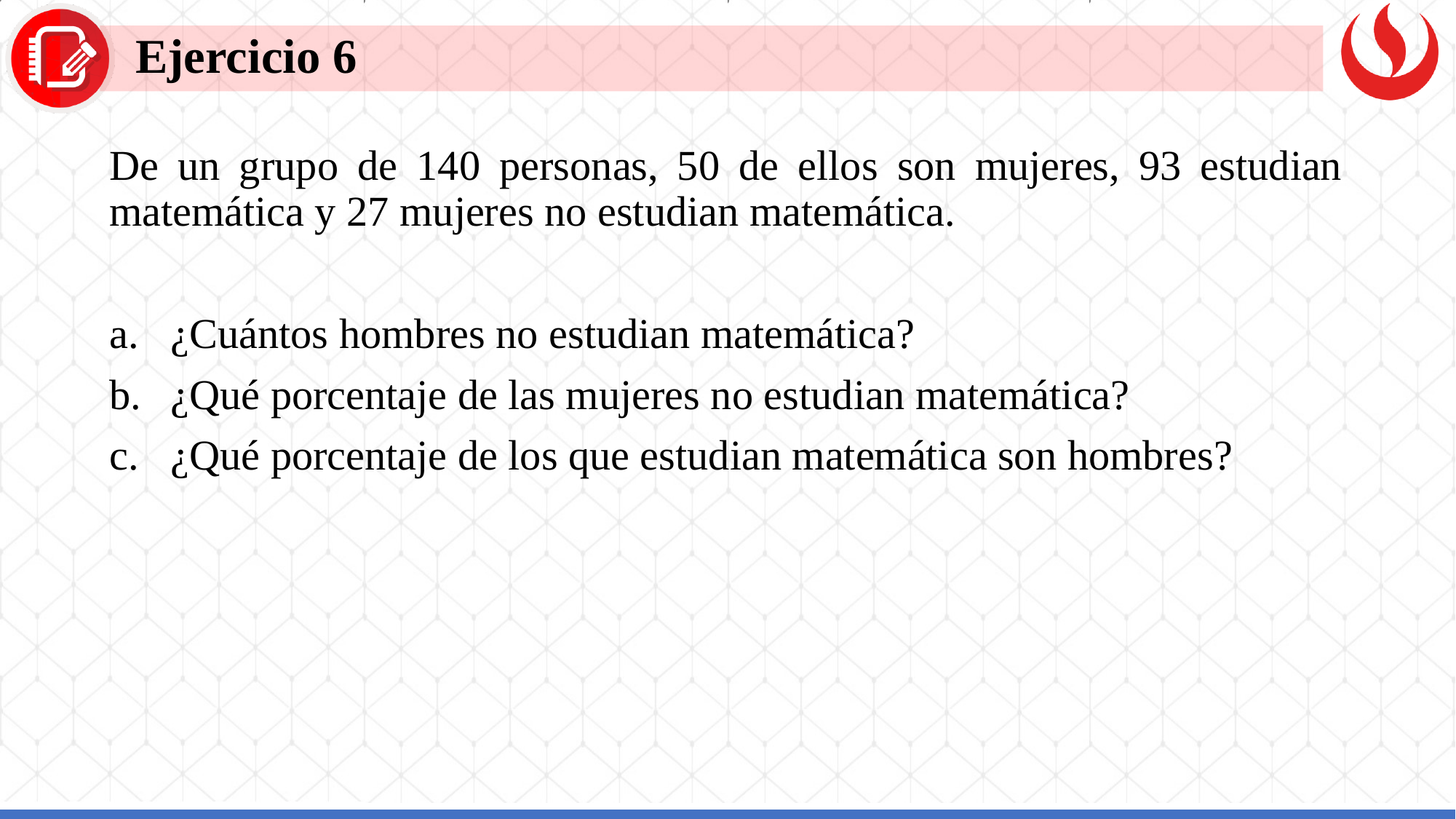

Ejercicio 6
De un grupo de 140 personas, 50 de ellos son mujeres, 93 estudian matemática y 27 mujeres no estudian matemática.

¿Cuántos hombres no estudian matemática?
¿Qué porcentaje de las mujeres no estudian matemática?
¿Qué porcentaje de los que estudian matemática son hombres?